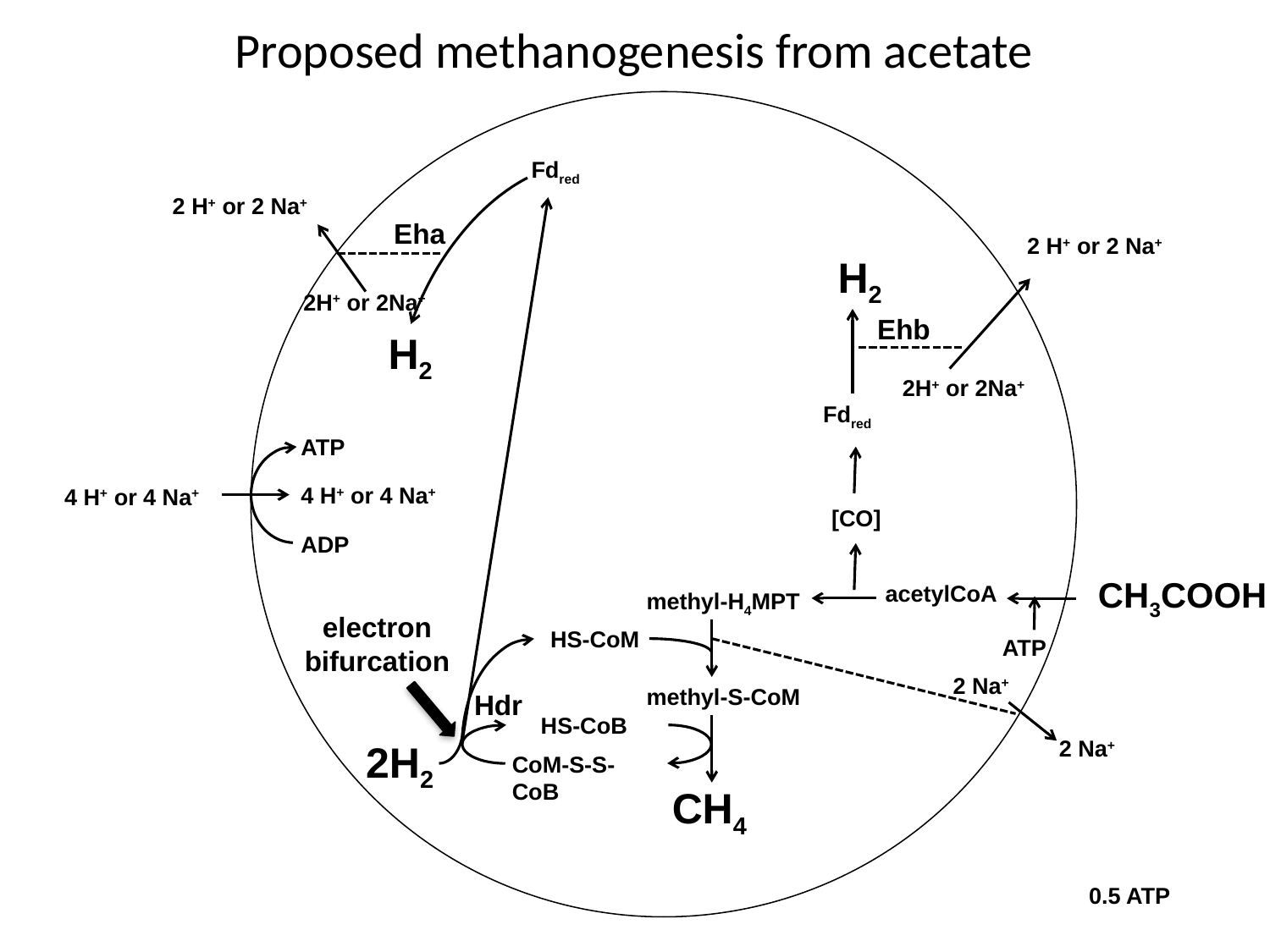

Proposed methanogenesis from acetate

Fdred

2 H+ or 2 Na+
Eha

2 H+ or 2 Na+
H2
2H+ or 2Na+
Ehb

H2
2H+ or 2Na+
Fdred
ATP

4 H+ or 4 Na+
4 H+ or 4 Na+
[CO]
ADP
CH3COOH
acetylCoA
methyl-H4MPT
electron
bifurcation
HS-CoM
ATP

2 Na+

methyl-S-CoM
Hdr

HS-CoB

2 Na+
2H2
CoM-S-S-CoB
CH4
0.5 ATP